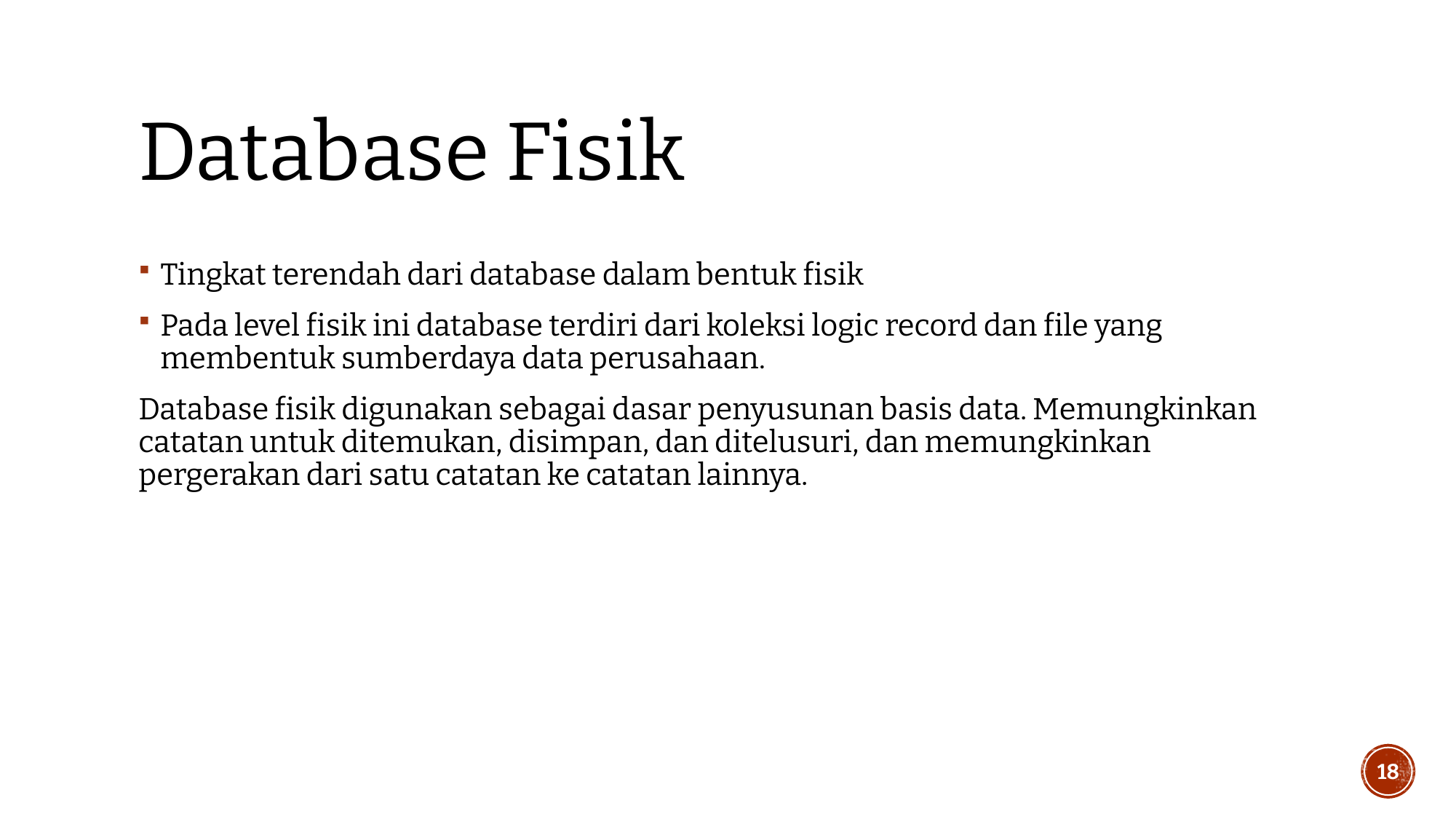

# Database Fisik
Tingkat terendah dari database dalam bentuk fisik
Pada level fisik ini database terdiri dari koleksi logic record dan file yang membentuk sumberdaya data perusahaan.
Database fisik digunakan sebagai dasar penyusunan basis data. Memungkinkan catatan untuk ditemukan, disimpan, dan ditelusuri, dan memungkinkan pergerakan dari satu catatan ke catatan lainnya.
18